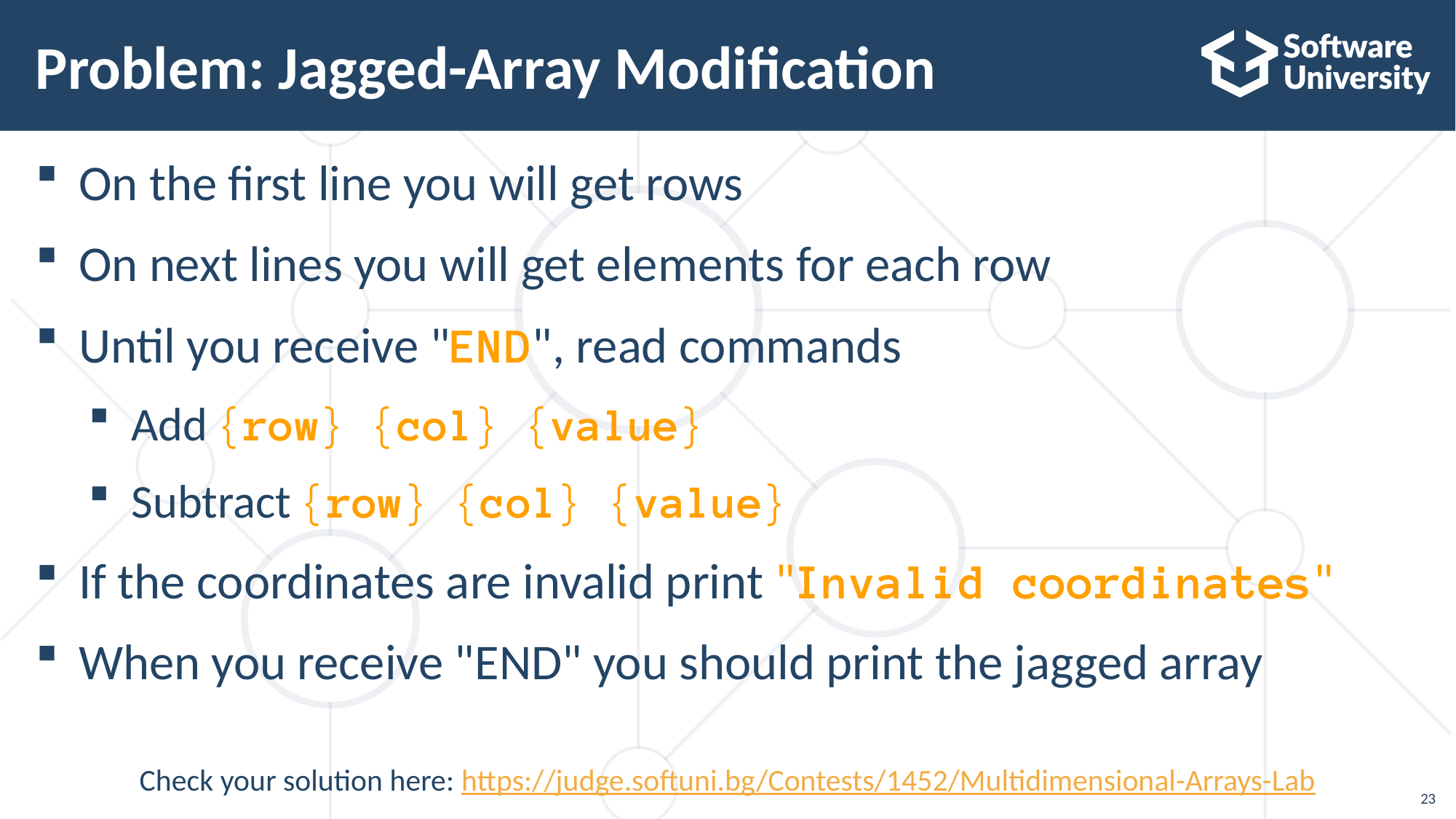

# Problem: Jagged-Array Modification
On the first line you will get rows
On next lines you will get elements for each row
Until you receive "END", read commands
Add {row} {col} {value}
Subtract {row} {col} {value}
If the coordinates are invalid print "Invalid coordinates"
When you receive "END" you should print the jagged array
Check your solution here: https://judge.softuni.bg/Contests/1452/Multidimensional-Arrays-Lab
23